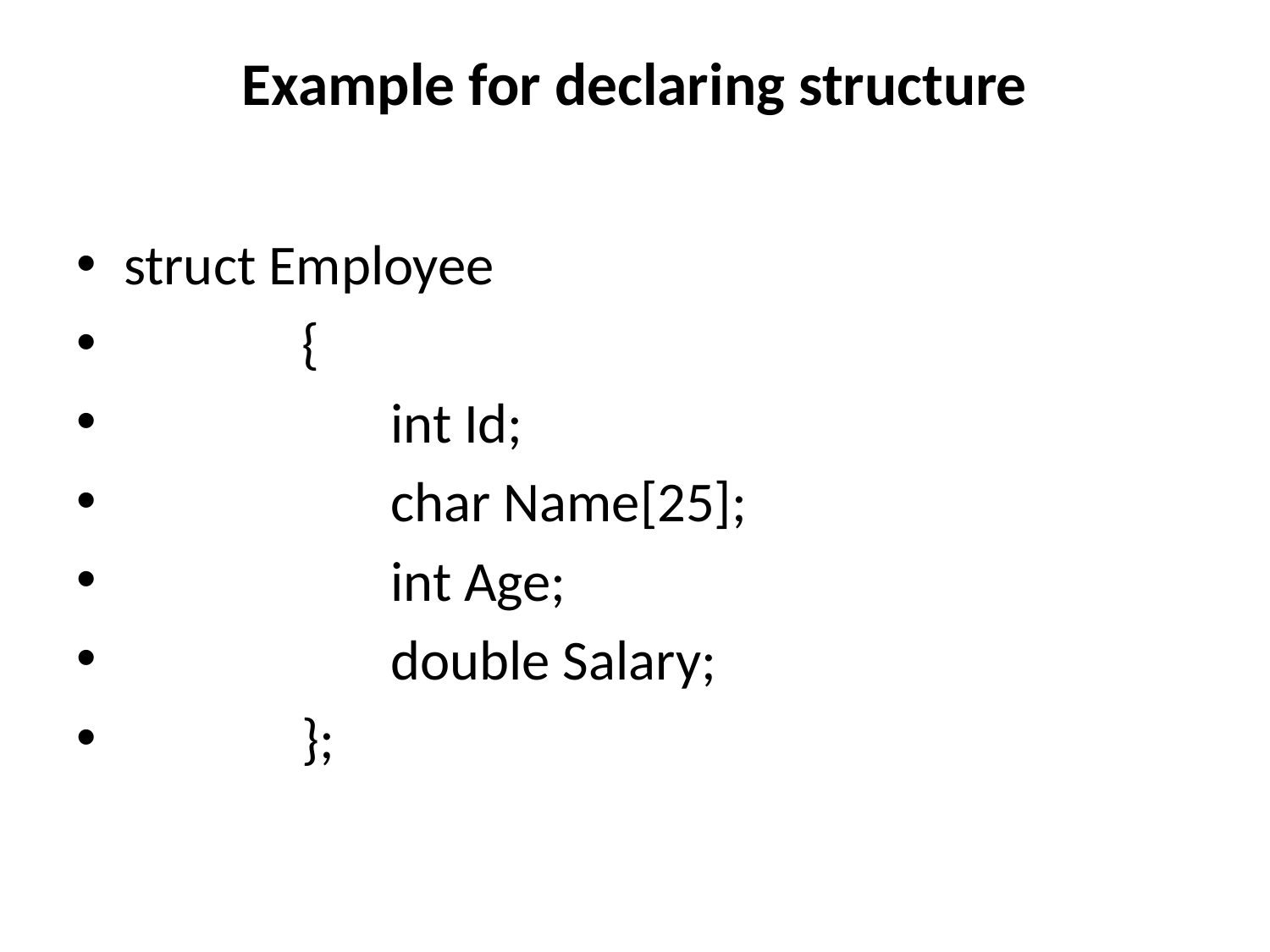

# Example for declaring structure
struct Employee
              {
                     int Id;
                     char Name[25];
                     int Age;
                     double Salary;
              };